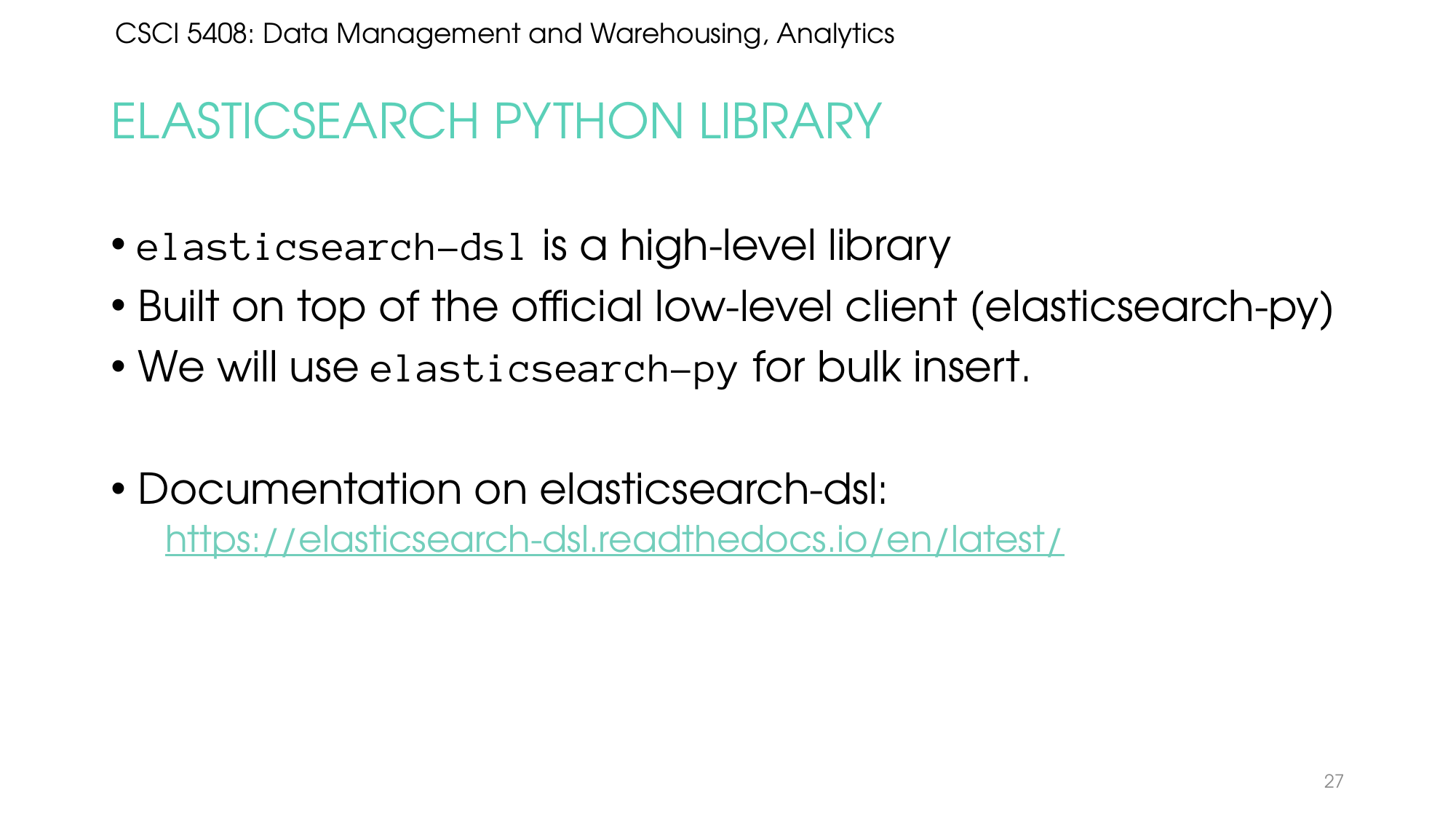

# Elasticsearch python library
elasticsearch-dsl is a high-level library
Built on top of the official low-level client (elasticsearch-py)
We will use elasticsearch-py for bulk insert.

Documentation on elasticsearch-dsl:
https://elasticsearch-dsl.readthedocs.io/en/latest/
27